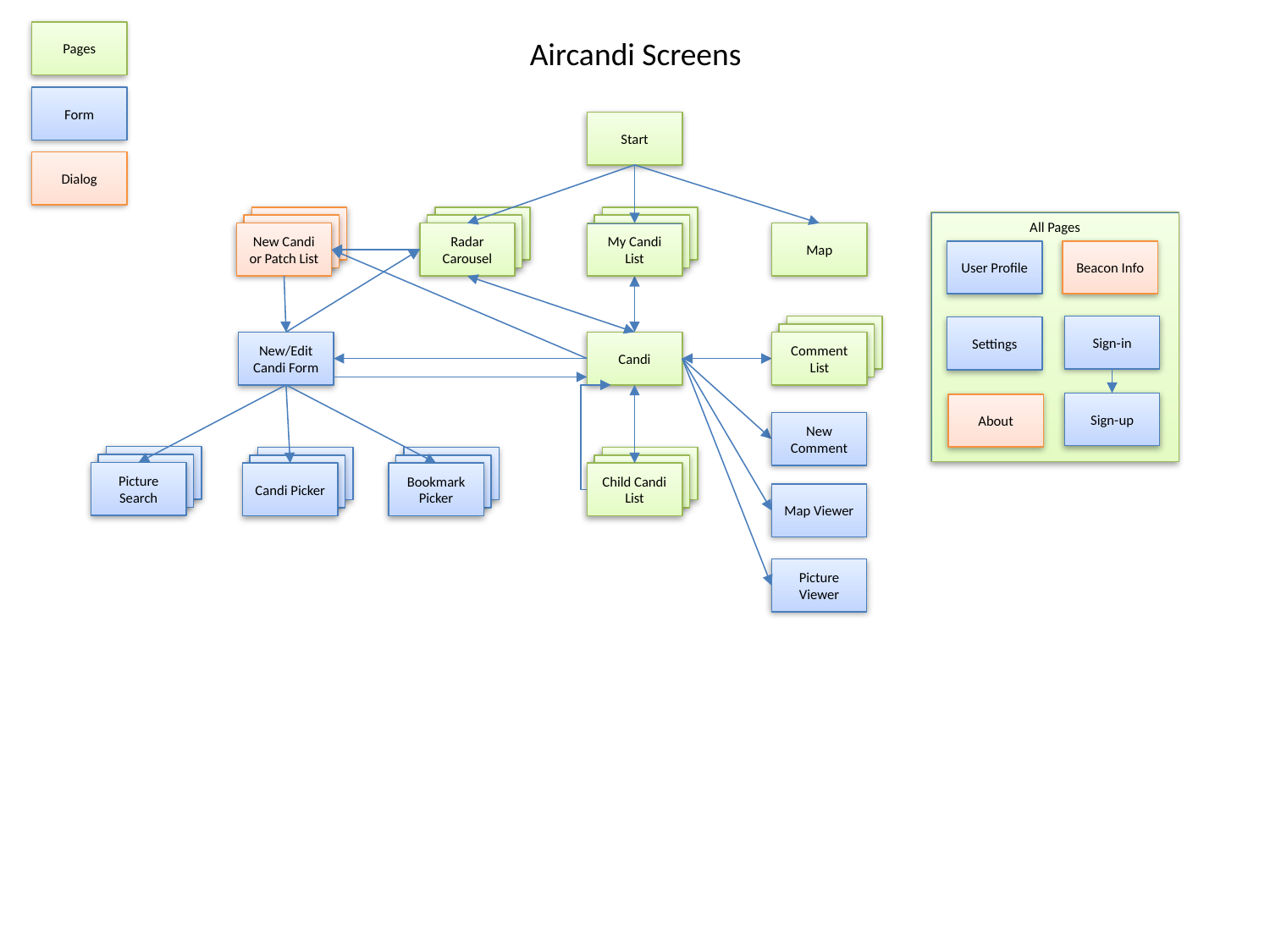

Pages
Aircandi Screens
Form
Start
Dialog

New Candi or Patch List

Radar Carousel

My Candi List
All Pages
User Profile
Beacon Info
Sign-in
Settings
Sign-up
About
Map

Comment List
New/Edit Candi Form
Candi
New Comment

Picture Search

Candi Picker

Bookmark Picker

Child Candi List
Map Viewer
Picture Viewer